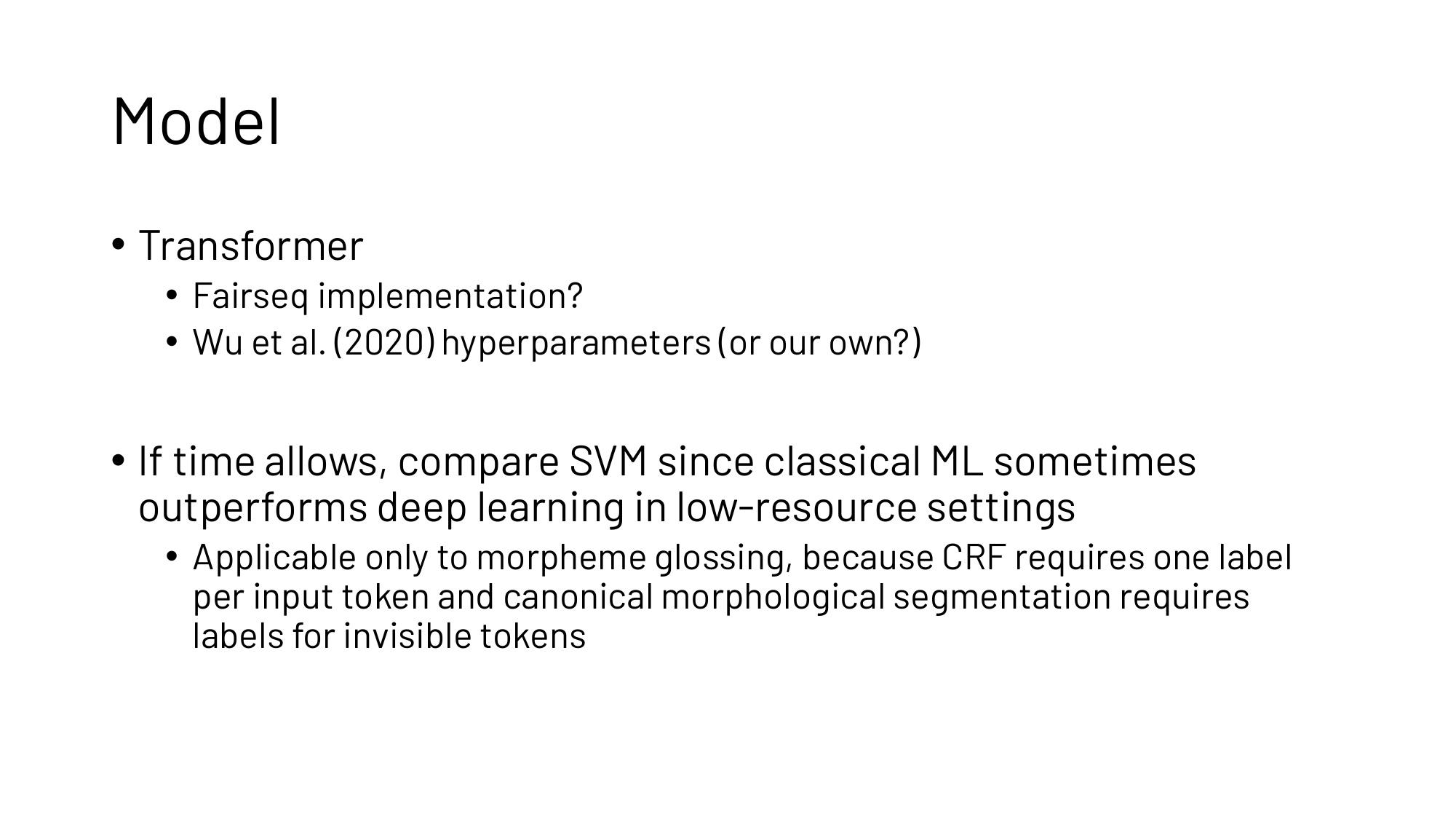

# Model
Transformer
Fairseq implementation?
Wu et al. (2020) hyperparameters (or our own?)

If time allows, compare SVM since classical ML sometimes outperforms deep learning in low-resource settings
Applicable only to morpheme glossing, because CRF requires one label per input token and canonical morphological segmentation requires labels for invisible tokens